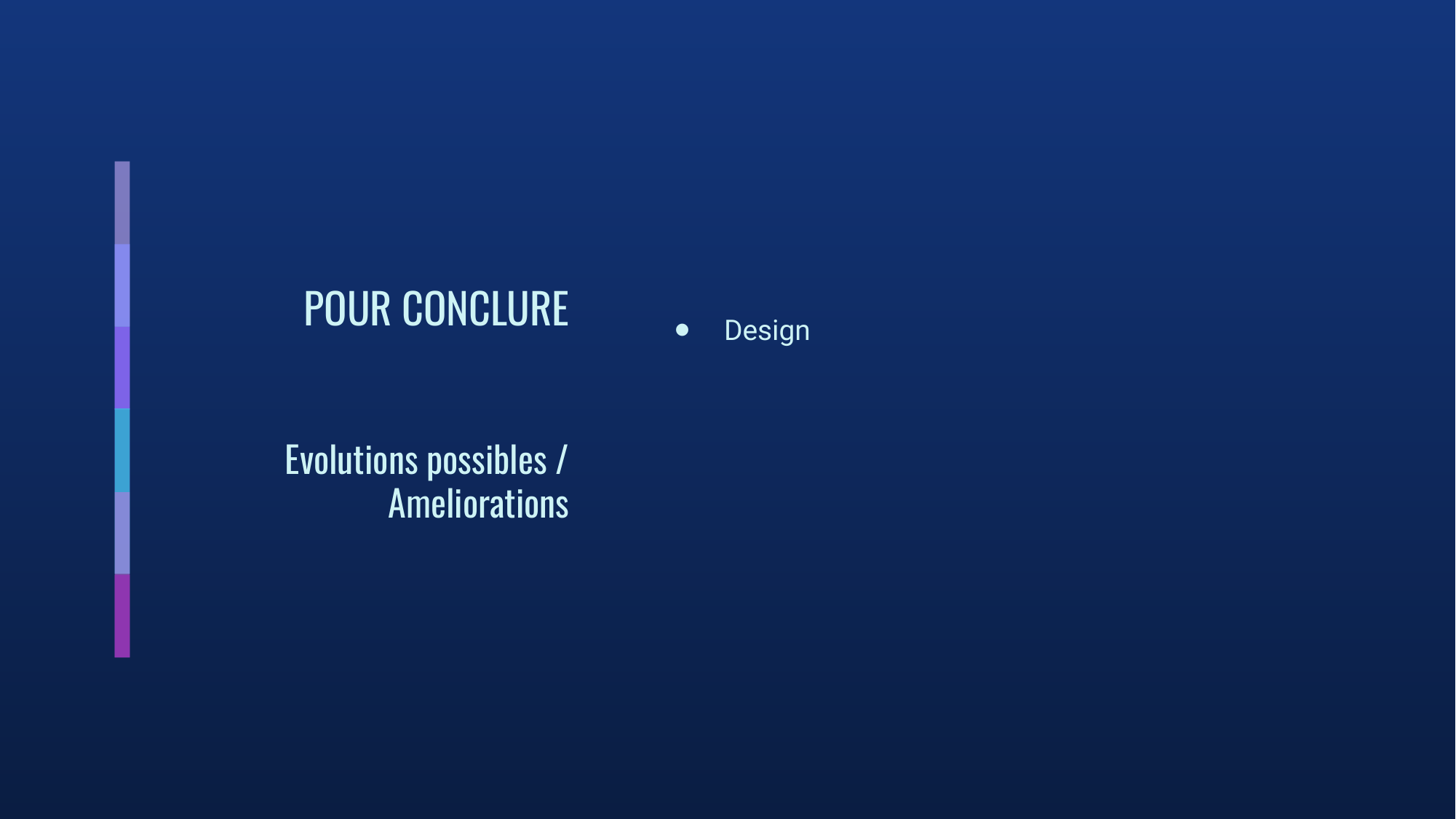

Design

# POUR CONCLURE
Evolutions possibles / Ameliorations